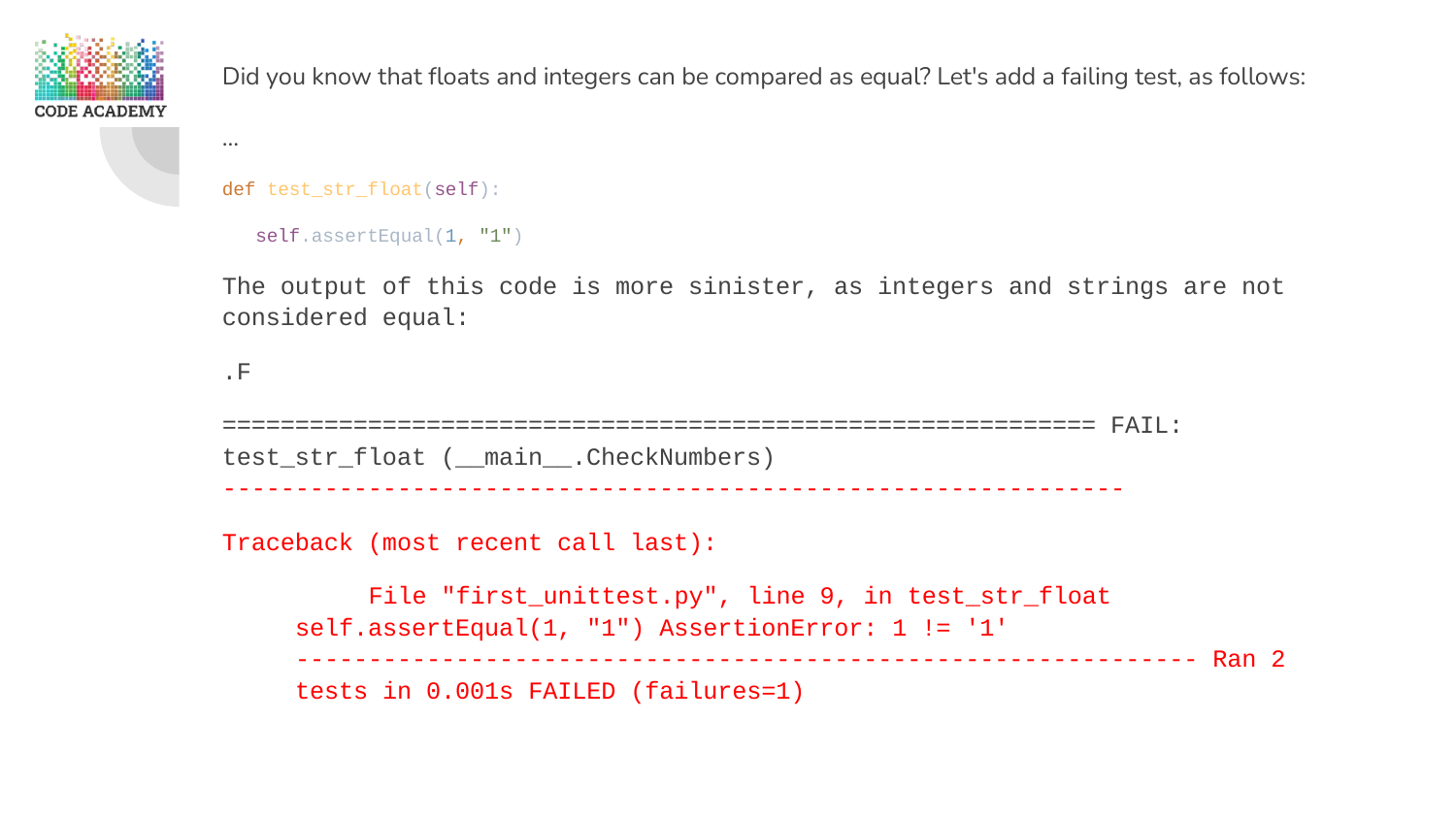

Did you know that floats and integers can be compared as equal? Let's add a failing test, as follows:
…
def test_str_float(self):
   self.assertEqual(1, "1")
The output of this code is more sinister, as integers and strings are not considered equal:
.F
============================================================ FAIL: test_str_float (__main__.CheckNumbers) --------------------------------------------------------------
Traceback (most recent call last):
File "first_unittest.py", line 9, in test_str_float self.assertEqual(1, "1") AssertionError: 1 != '1' -------------------------------------------------------------- Ran 2 tests in 0.001s FAILED (failures=1)